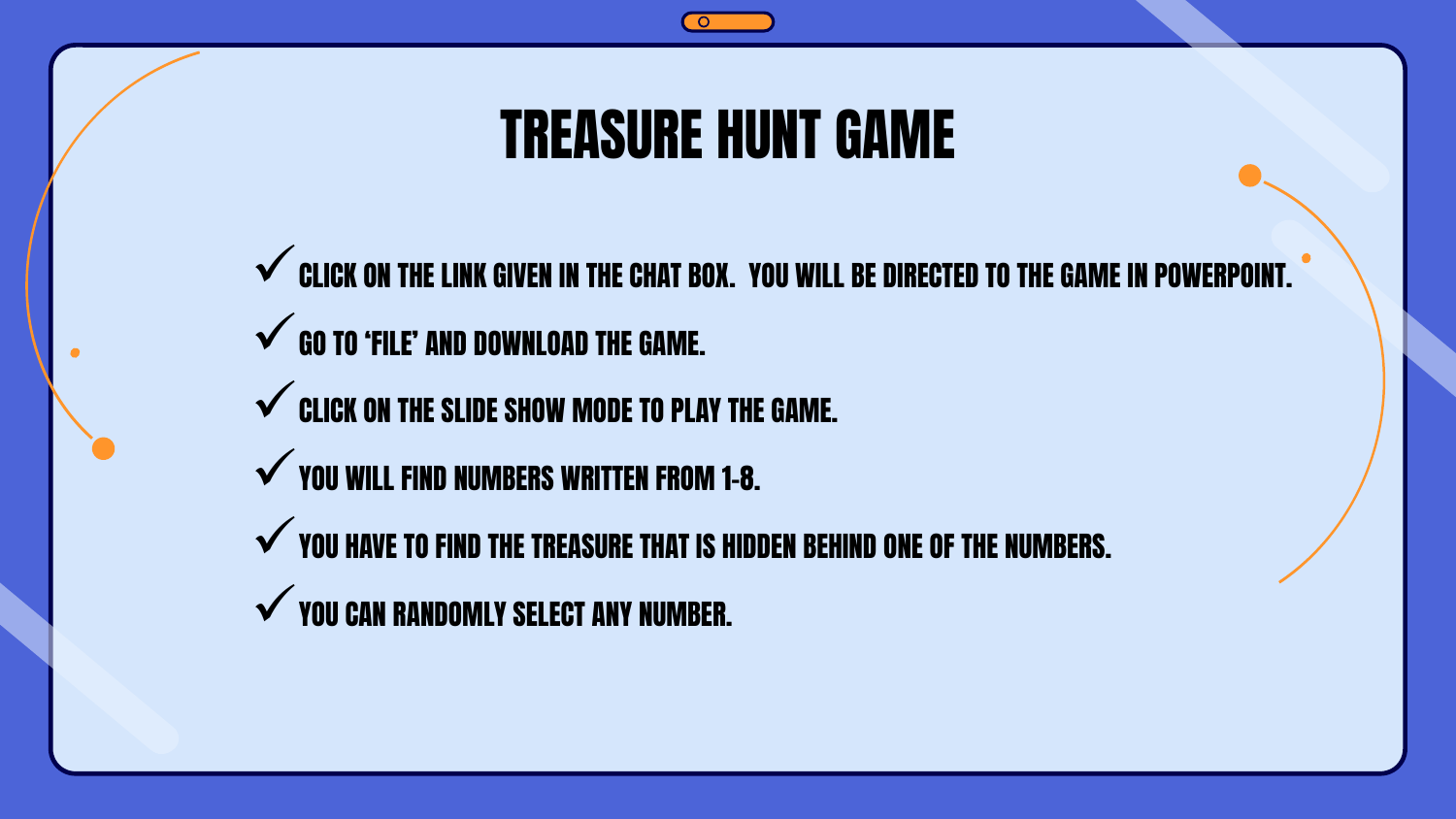

TREASURE HUNT GAME

CLICK ON THE LINK GIVEN IN THE CHAT BOX.  YOU WILL BE DIRECTED TO THE GAME IN POWERPOINT.

GO TO ‘FILE’ AND DOWNLOAD THE GAME.

CLICK ON THE SLIDE SHOW MODE TO PLAY THE GAME.

YOU WILL FIND NUMBERS WRITTEN FROM 1-8.

YOU HAVE TO FIND THE TREASURE THAT IS HIDDEN BEHIND ONE OF THE NUMBERS.

YOU CAN RANDOMLY SELECT ANY NUMBER.